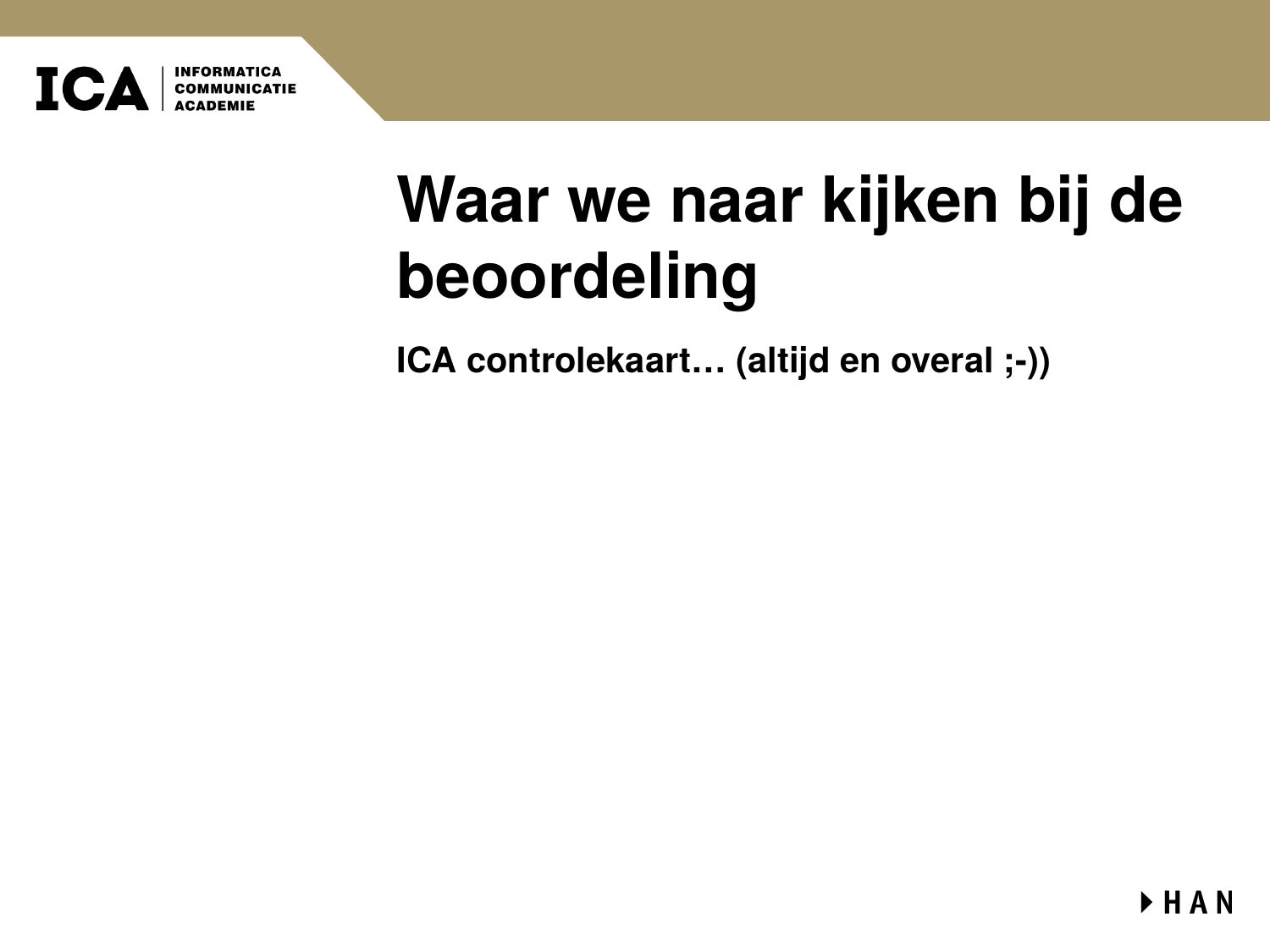

# Waar we naar kijken bij de beoordeling

ICA controlekaart… (altijd en overal ;-))